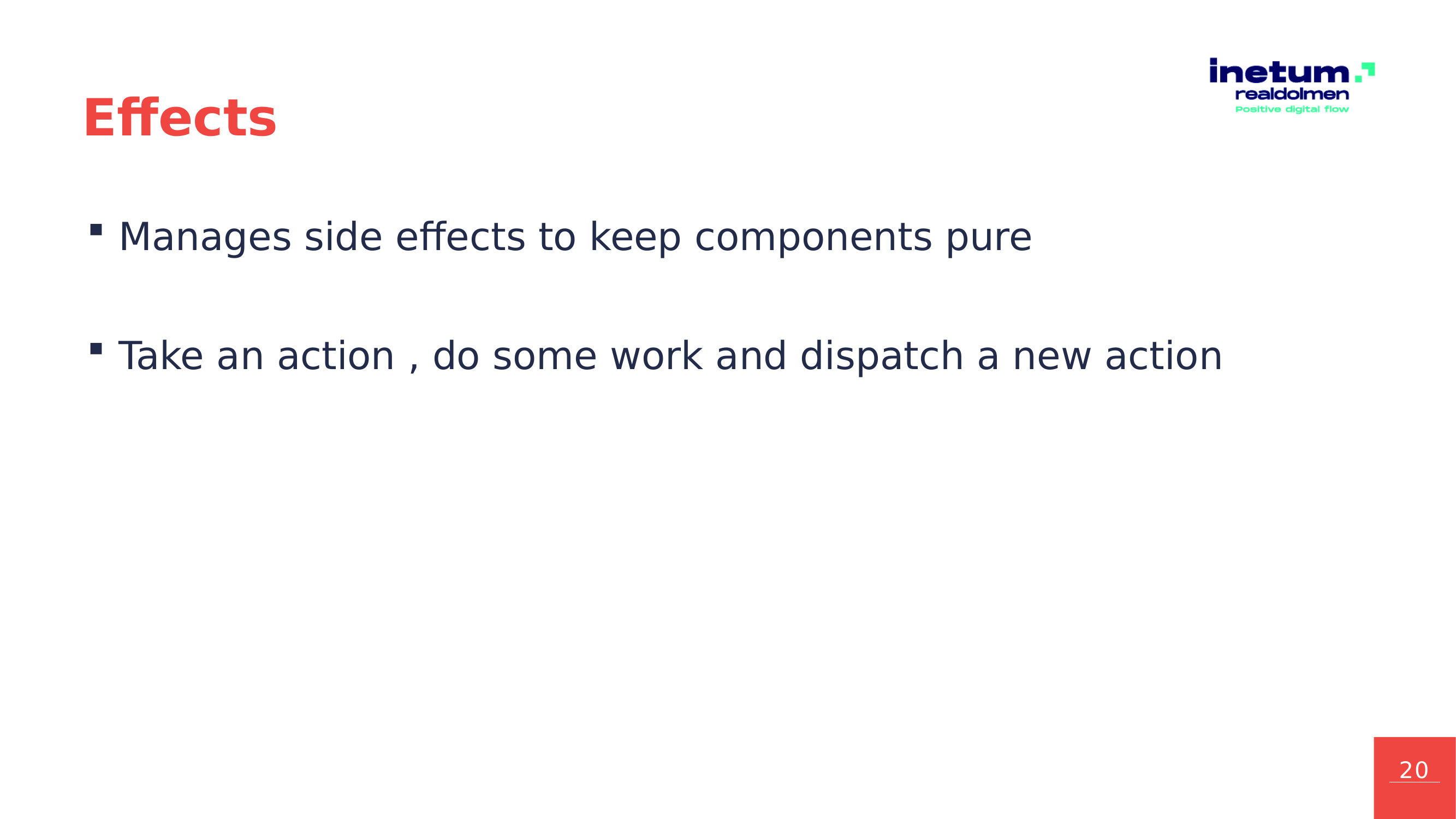

# Effects

 Manages side effects to keep components pure

 Take an action , do some work and dispatch a new action